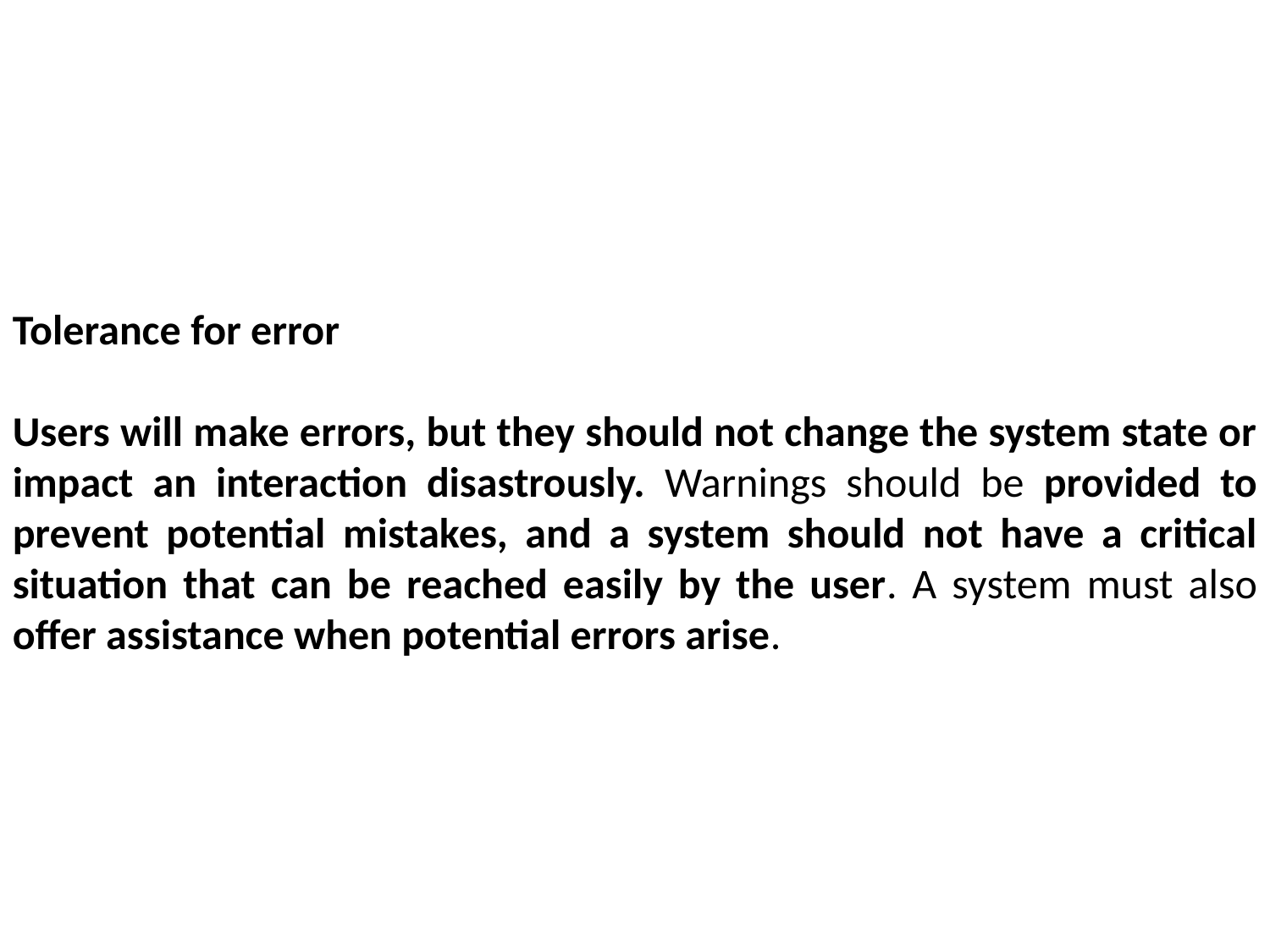

Tolerance for error

Users will make errors, but they should not change the system state or impact an interaction disastrously. Warnings should be provided to prevent potential mistakes, and a system should not have a critical situation that can be reached easily by the user. A system must also offer assistance when potential errors arise.